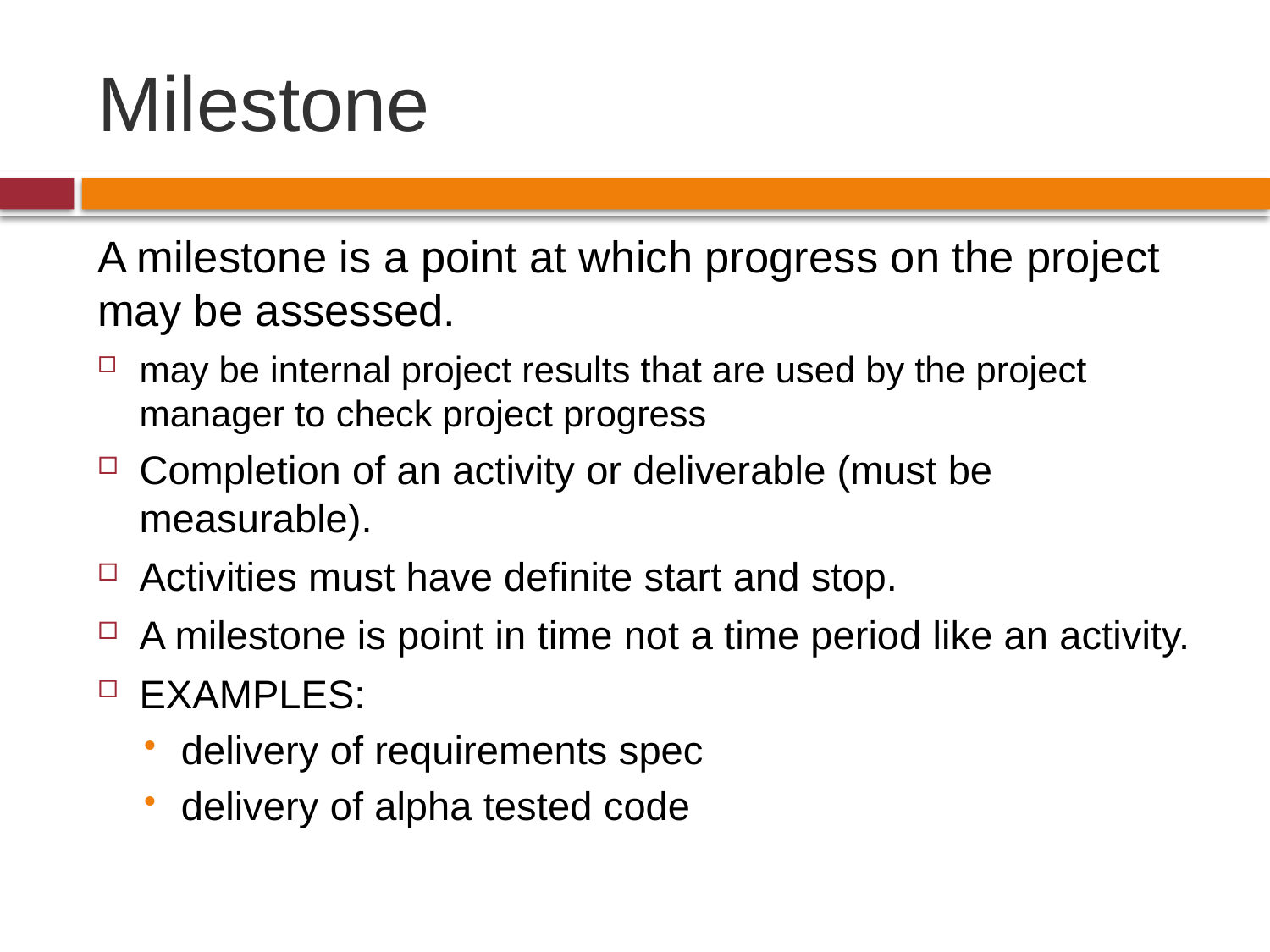

# Milestone
A milestone is a point at which progress on the project may be assessed.
may be internal project results that are used by the project manager to check project progress
Completion of an activity or deliverable (must be measurable).
Activities must have definite start and stop.
A milestone is point in time not a time period like an activity.
EXAMPLES:
delivery of requirements spec
delivery of alpha tested code